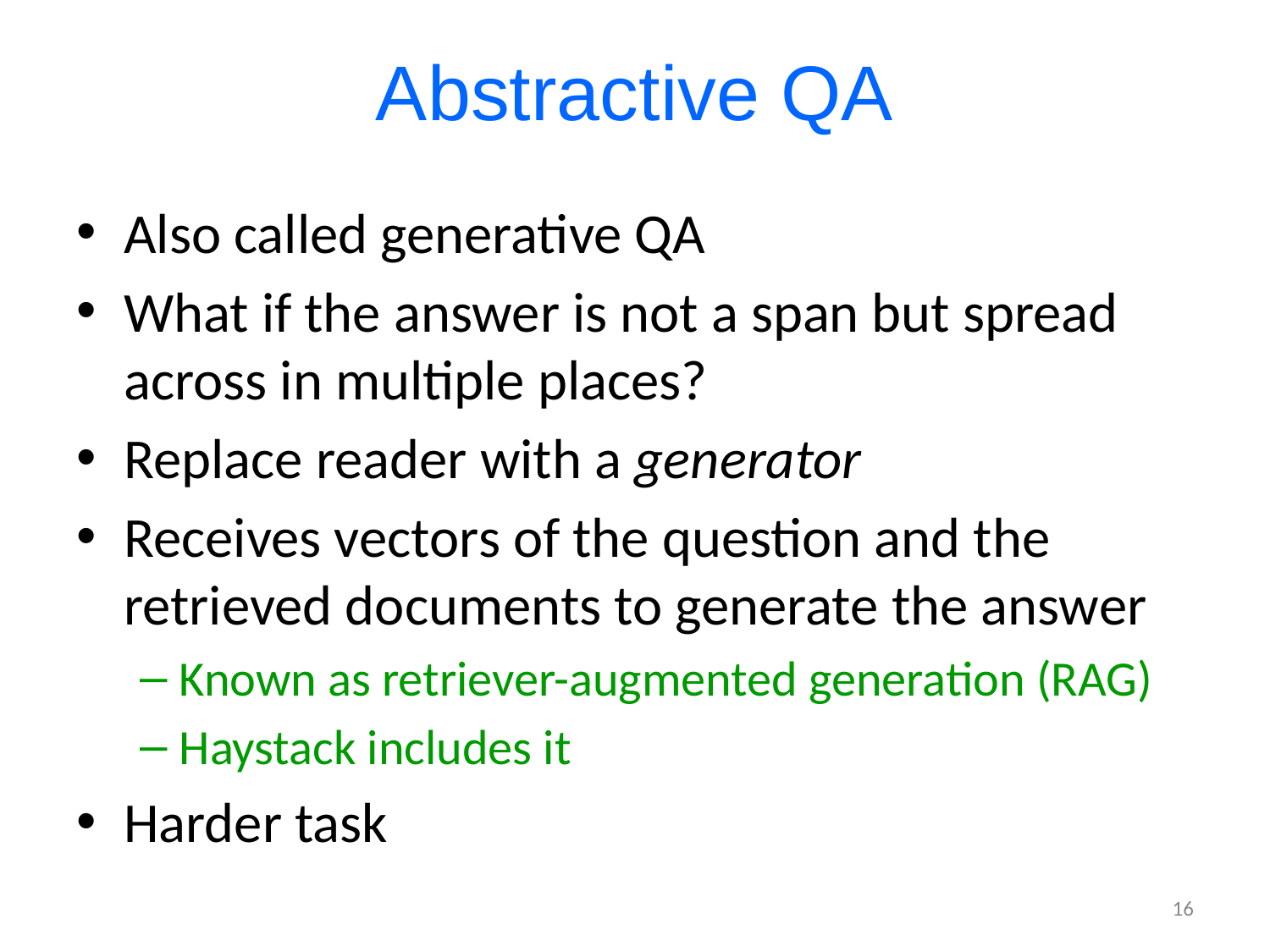

# Abstractive QA
Also called generative QA
What if the answer is not a span but spread across in multiple places?
Replace reader with a generator
Receives vectors of the question and the retrieved documents to generate the answer
Known as retriever-augmented generation (RAG)
Haystack includes it
Harder task
16